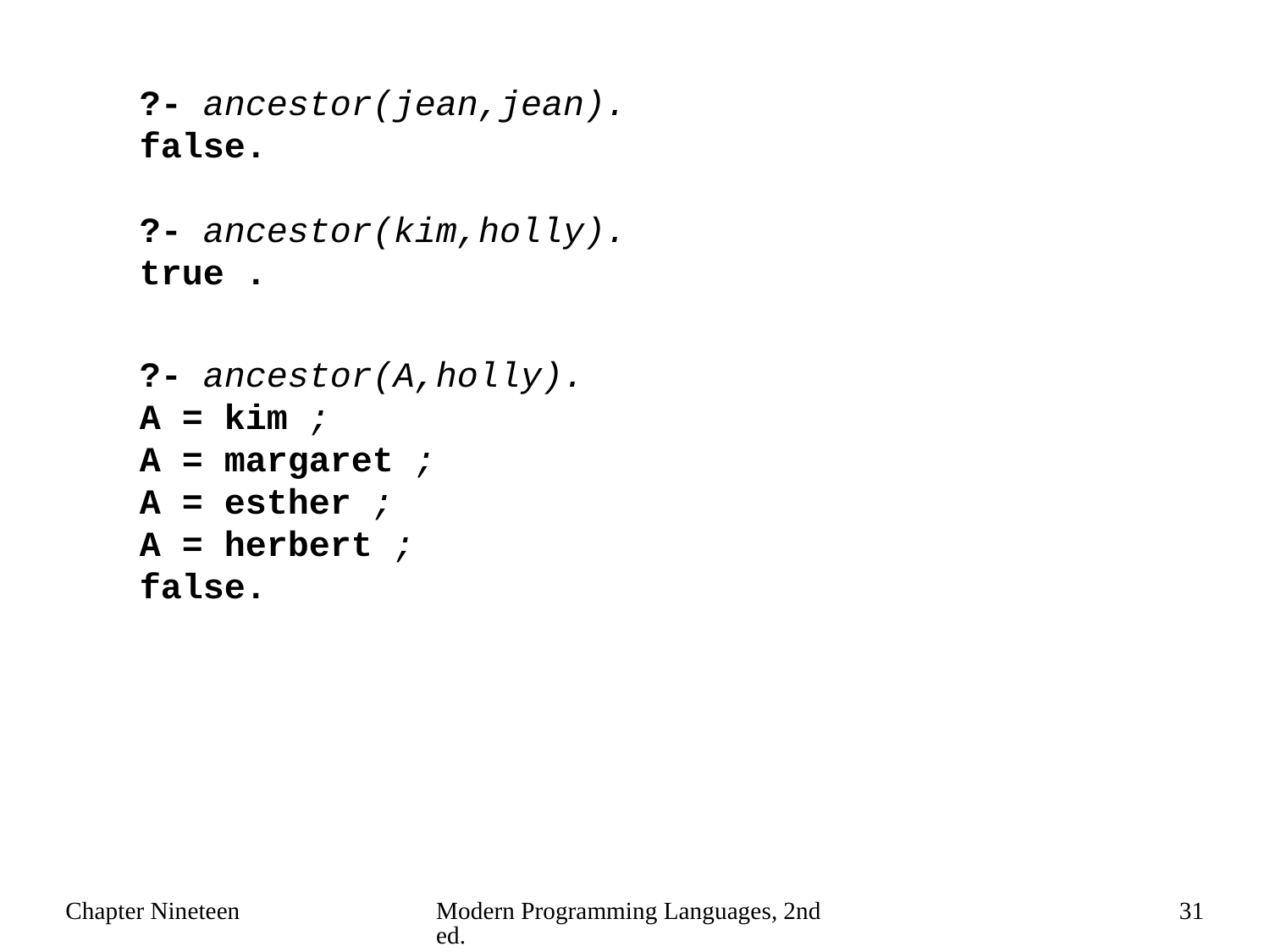

?- ancestor(jean,jean).
false.
?- ancestor(kim,holly).
true .
?- ancestor(A,holly).
A = kim ;
A = margaret ;
A = esther ;
A = herbert ;
false.
Chapter Nineteen
Modern Programming Languages, 2nd ed.
31